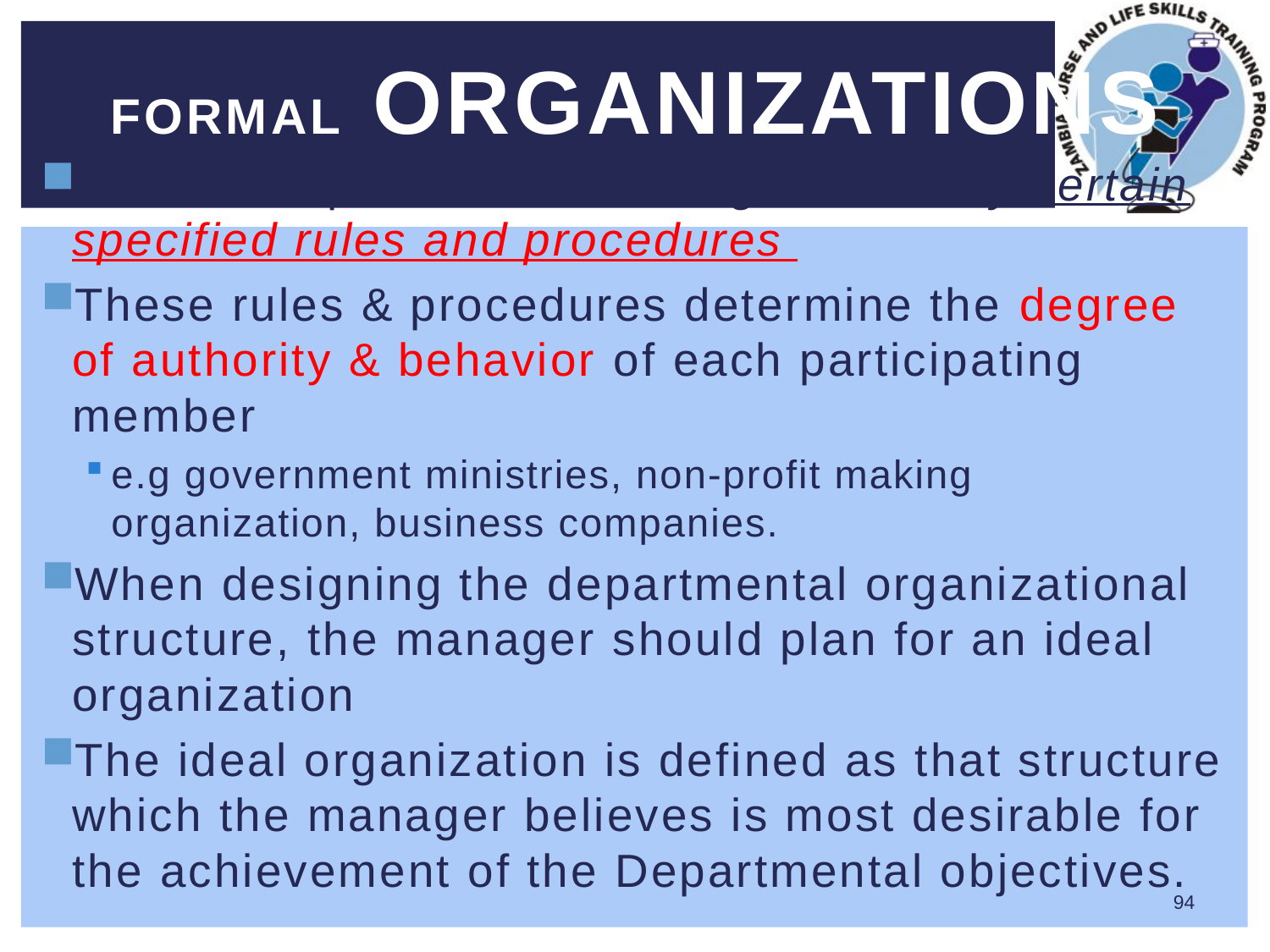

# Formal organizations
membership & activities are governed by certain specified rules and procedures
These rules & procedures determine the degree of authority & behavior of each participating member
e.g government ministries, non-profit making organization, business companies.
When designing the departmental organizational structure, the manager should plan for an ideal organization
The ideal organization is defined as that structure which the manager believes is most desirable for the achievement of the Departmental objectives.

94